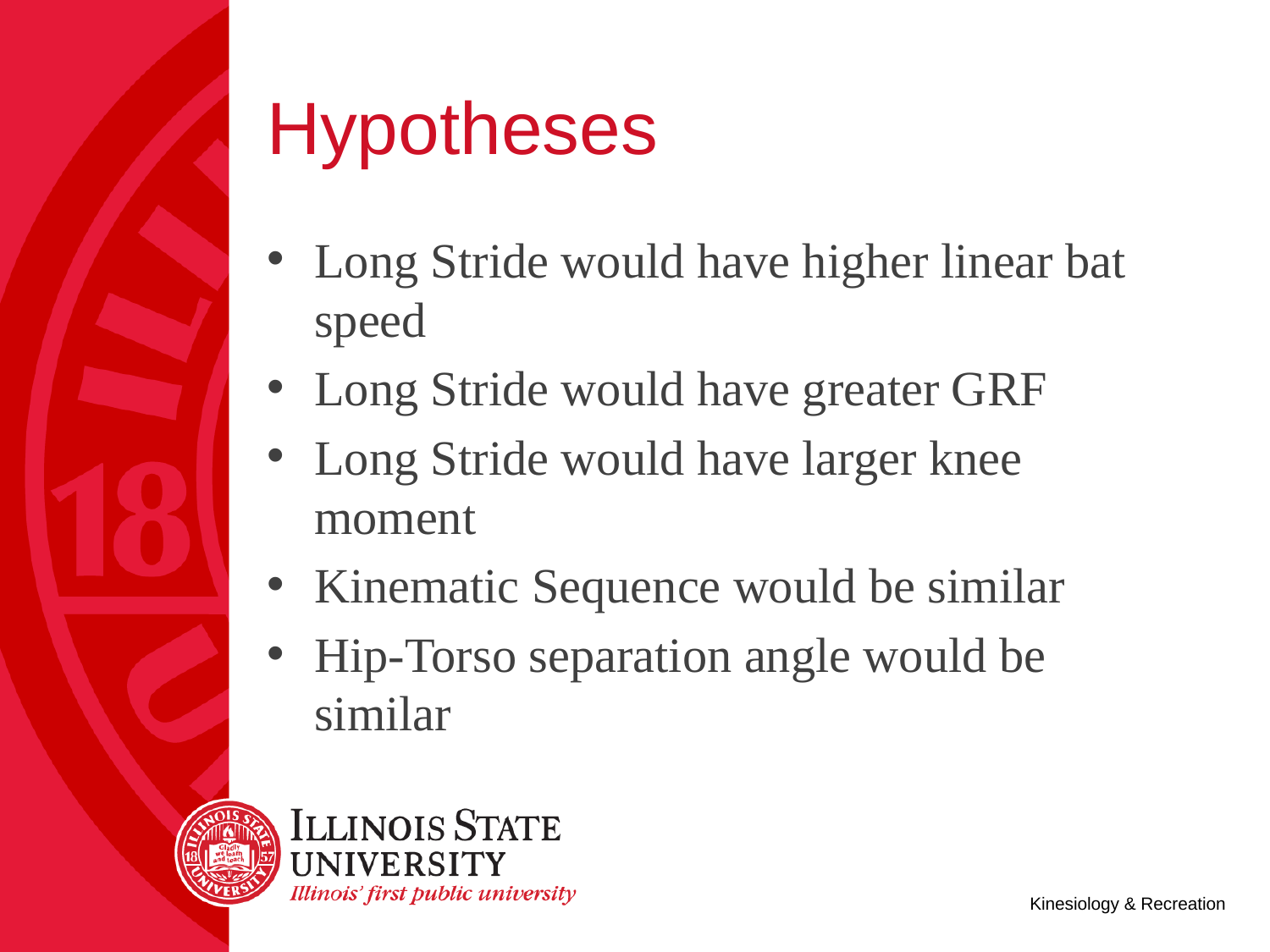

# Hypotheses
Long Stride would have higher linear bat speed
Long Stride would have greater GRF
Long Stride would have larger knee moment
Kinematic Sequence would be similar
Hip-Torso separation angle would be similar